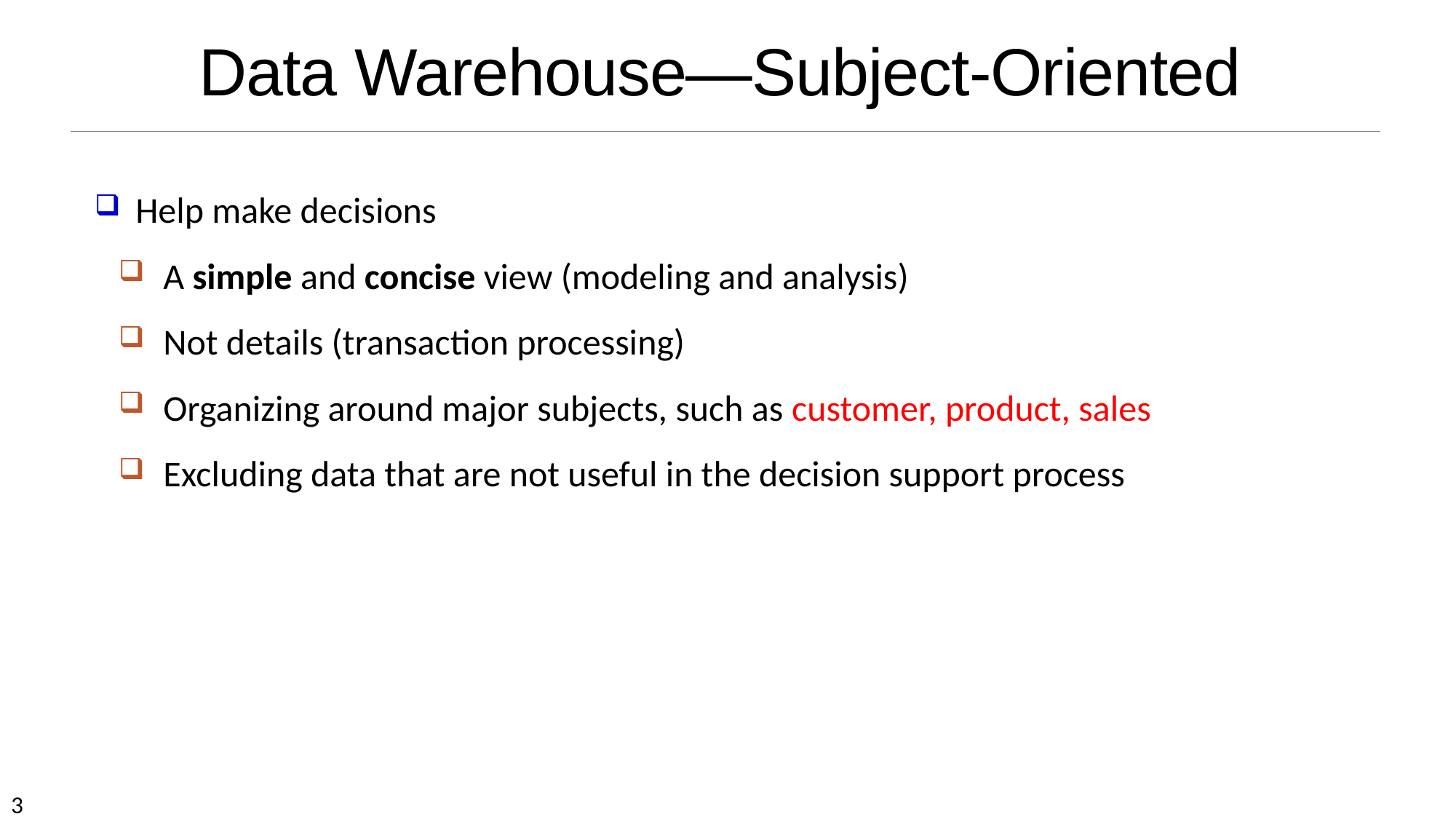

# Data Warehouse—Subject-Oriented
Help make decisions
A simple and concise view (modeling and analysis)
Not details (transaction processing)
Organizing around major subjects, such as customer, product, sales
Excluding data that are not useful in the decision support process